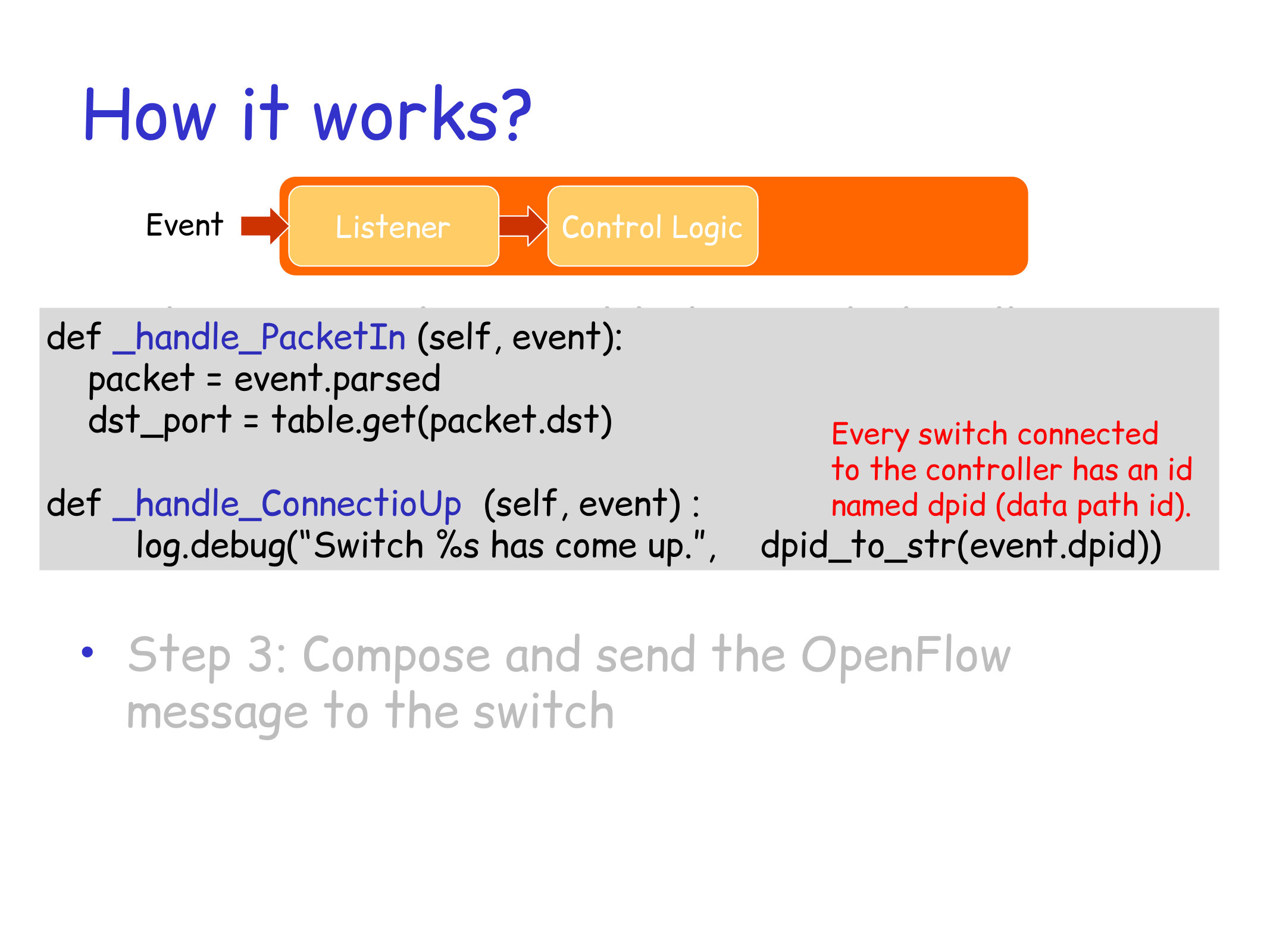

How it works?

Controller

Listener

Control Logic
Event

Step 1: Register event listeners to handle  specific events (e.g. ConnectionUp, PacketIn)

Step 2: Parse packet and execute control logics

Step 3: Compose and send the OpenFlow message to the switch
def _handle_PacketIn (self, event):
    packet = event.parsed
    dst_port = table.get(packet.dst)

def _handle_ConnectioUp  (self, event) :
	log.debug(“Switch %s has come up.”, 	dpid_to_str(event.dpid))
Every switch connected to the controller has an id named dpid (data path id).